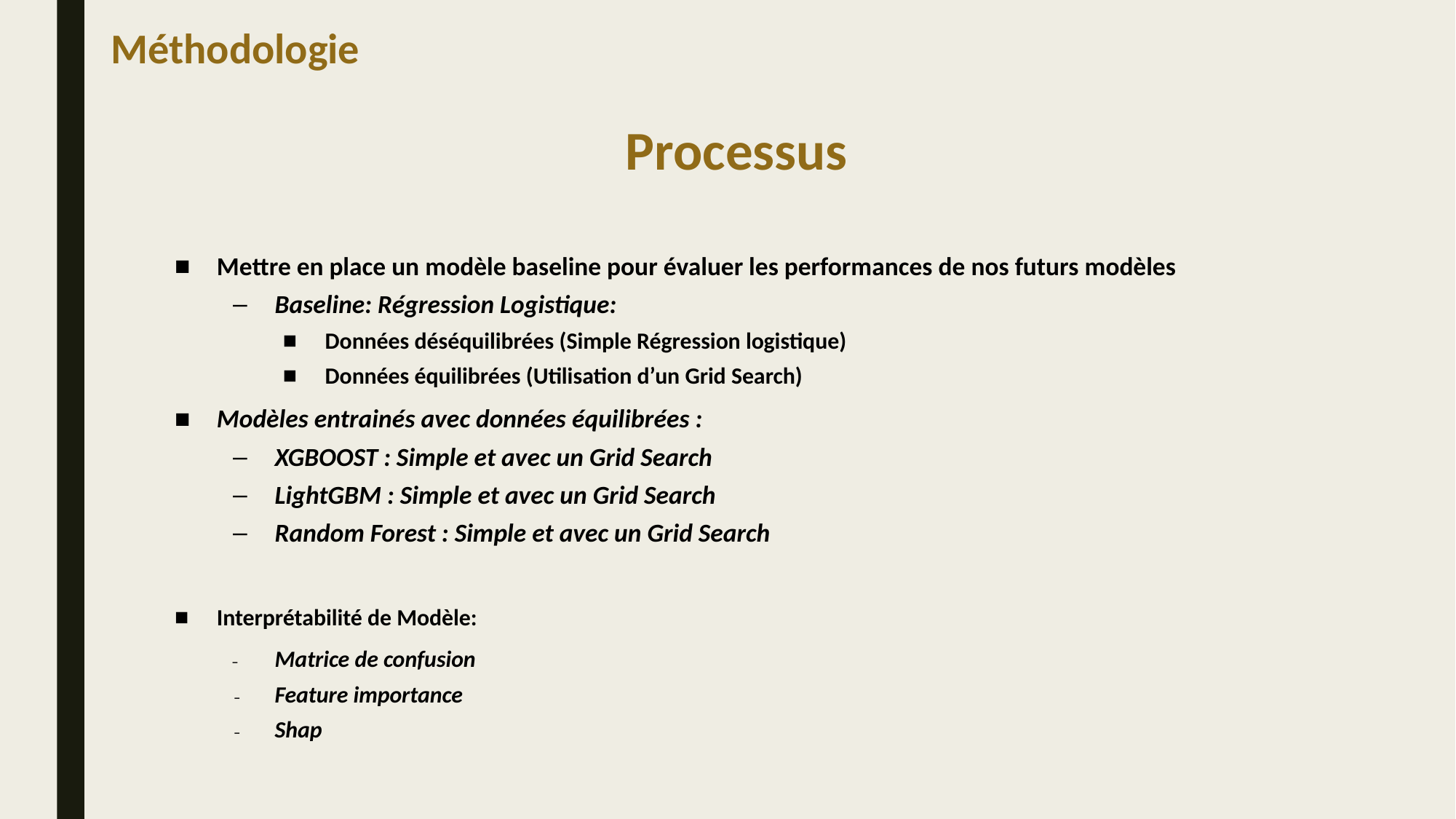

Méthodologie
# Processus
Mettre en place un modèle baseline pour évaluer les performances de nos futurs modèles
Baseline: Régression Logistique:
Données déséquilibrées (Simple Régression logistique)
Données équilibrées (Utilisation d’un Grid Search)
Modèles entrainés avec données équilibrées :
XGBOOST : Simple et avec un Grid Search
LightGBM : Simple et avec un Grid Search
Random Forest : Simple et avec un Grid Search

Interprétabilité de Modèle:
       Matrice de confusion
Feature importance
Shap